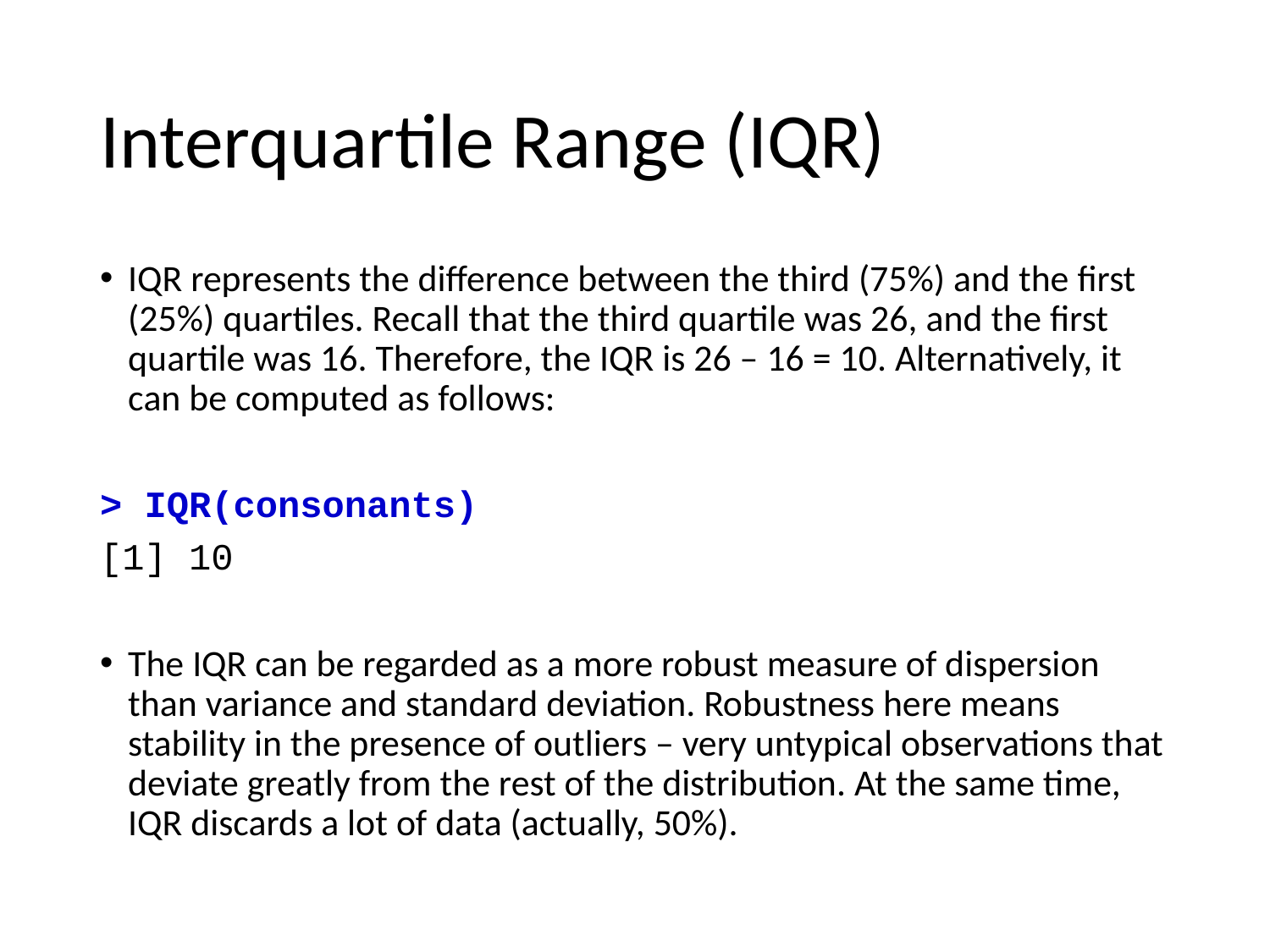

# Interquartile Range (IQR)
IQR represents the difference between the third (75%) and the first (25%) quartiles. Recall that the third quartile was 26, and the first quartile was 16. Therefore, the IQR is 26 – 16 = 10. Alternatively, it can be computed as follows:

> IQR(consonants)
[1] 10

The IQR can be regarded as a more robust measure of dispersion than variance and standard deviation. Robustness here means stability in the presence of outliers – very untypical observations that deviate greatly from the rest of the distribution. At the same time, IQR discards a lot of data (actually, 50%).